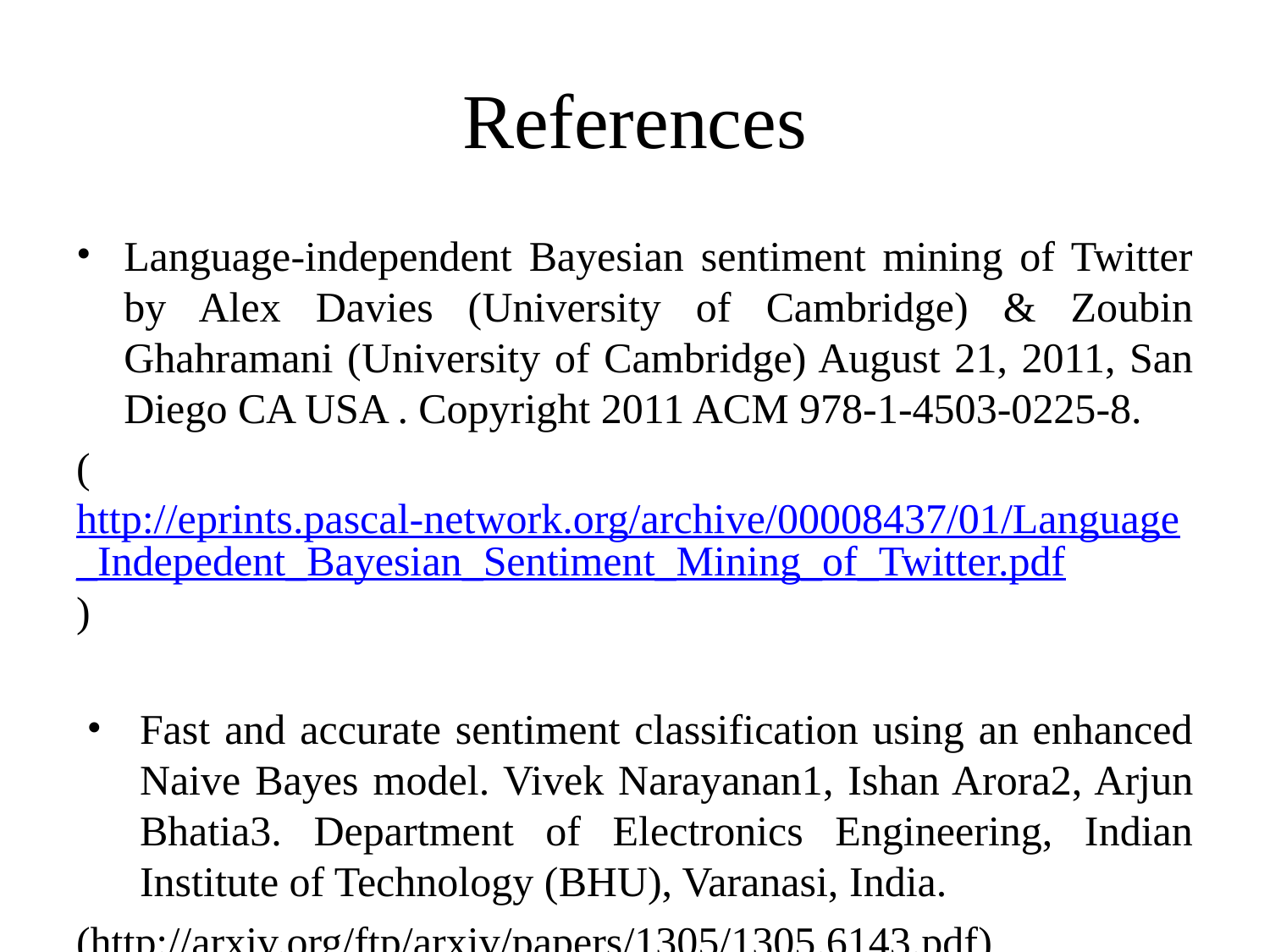

# References
Language-independent Bayesian sentiment mining of Twitter by Alex Davies (University of Cambridge) & Zoubin Ghahramani (University of Cambridge) August 21, 2011, San Diego CA USA . Copyright 2011 ACM 978-1-4503-0225-8.
(http://eprints.pascal-network.org/archive/00008437/01/Language_Indepedent_Bayesian_Sentiment_Mining_of_Twitter.pdf)

Fast and accurate sentiment classification using an enhanced Naive Bayes model. Vivek Narayanan1, Ishan Arora2, Arjun Bhatia3. Department of Electronics Engineering, Indian Institute of Technology (BHU), Varanasi, India.
(http://arxiv.org/ftp/arxiv/papers/1305/1305.6143.pdf)